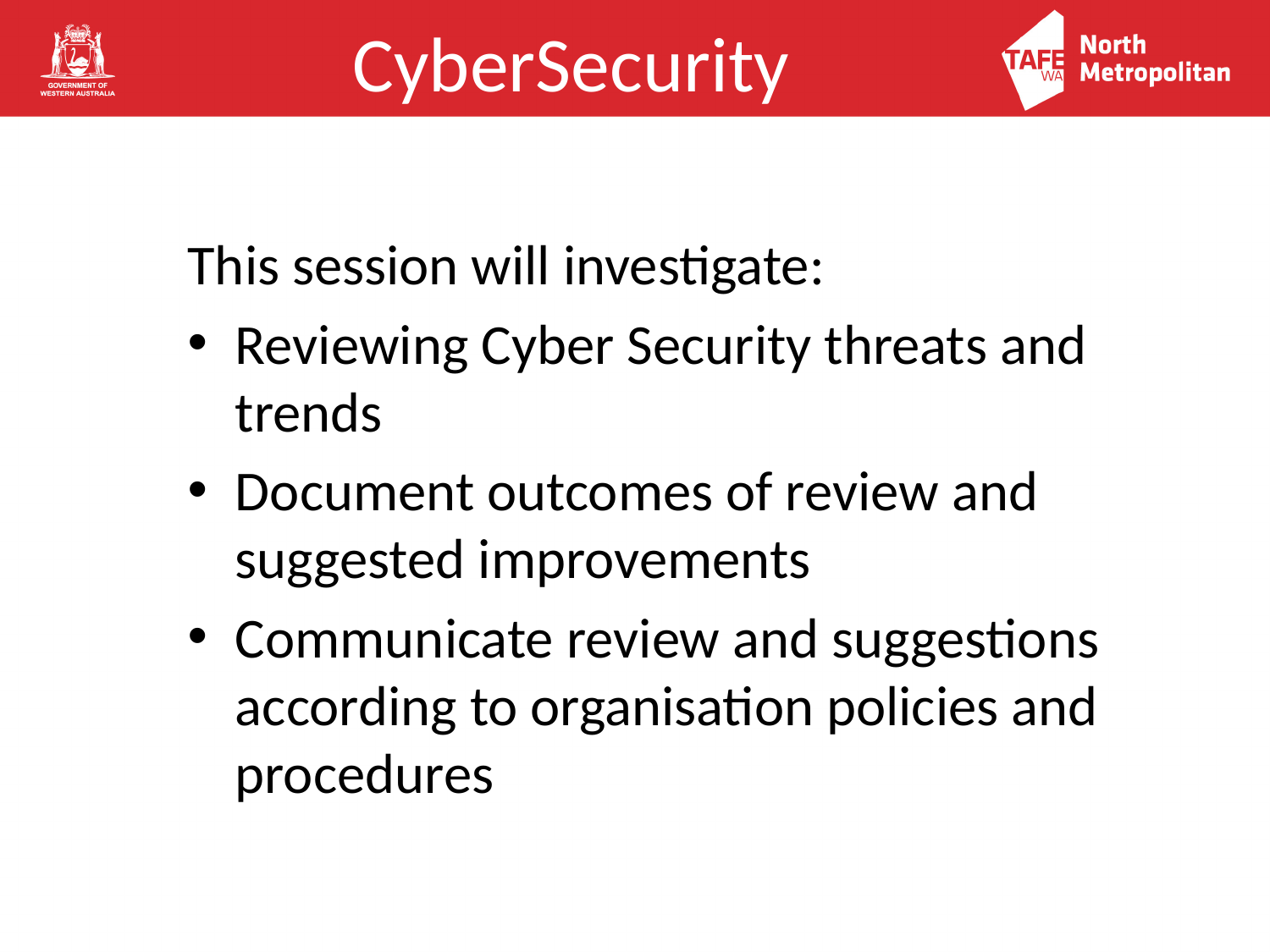

# CyberSecurity
This session will investigate:
Reviewing Cyber Security threats and trends
Document outcomes of review and suggested improvements
Communicate review and suggestions according to organisation policies and procedures